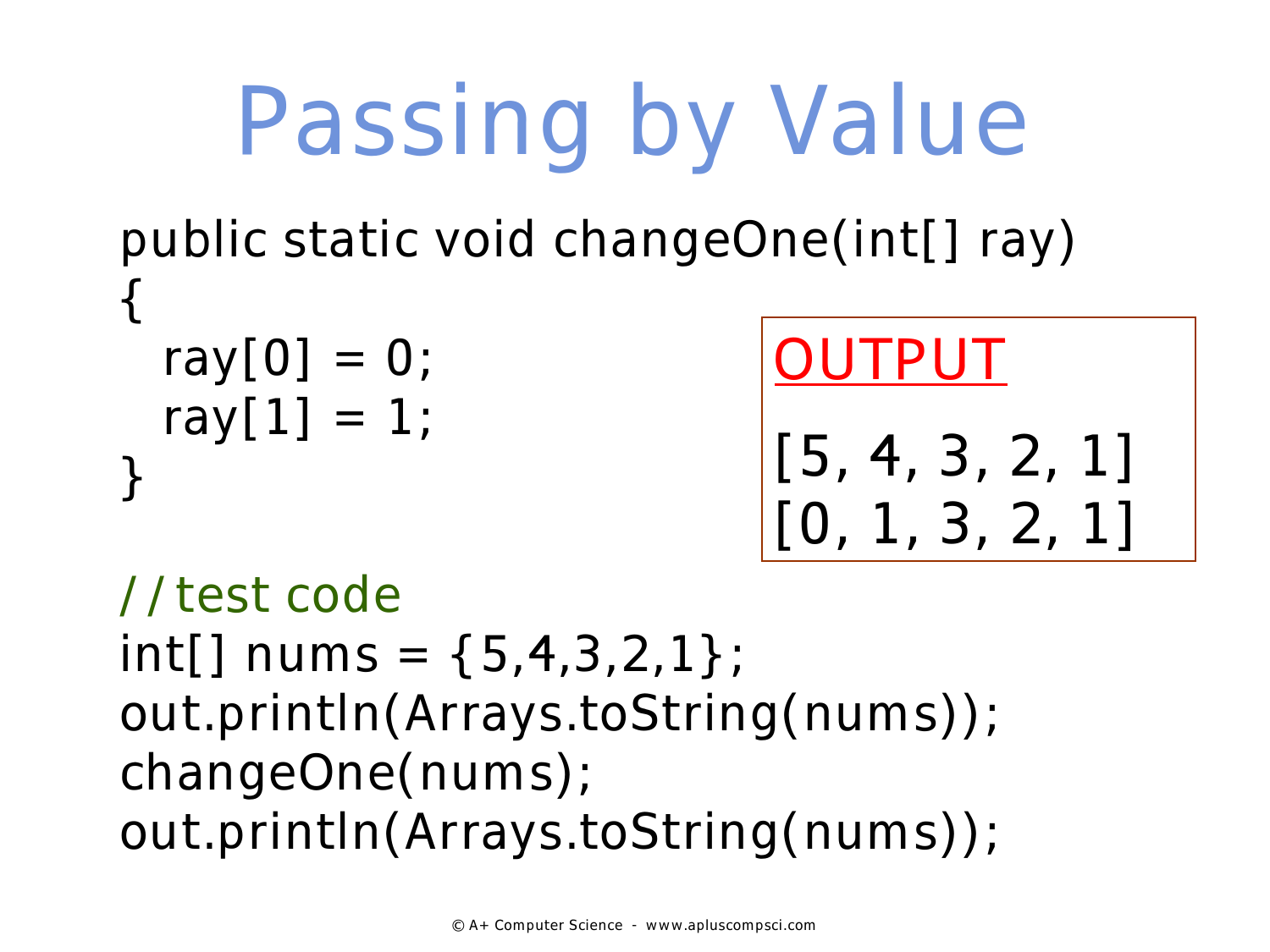

Passing by Value
public static void changeOne(int[] ray)
{
   ray[0] = 0;
   ray[1] = 1;
}

//test code
int[] nums = {5,4,3,2,1};
out.println(Arrays.toString(nums));
changeOne(nums);
out.println(Arrays.toString(nums));
OUTPUT
[5, 4, 3, 2, 1]
[0, 1, 3, 2, 1]

© A+ Computer Science  -  www.apluscompsci.com